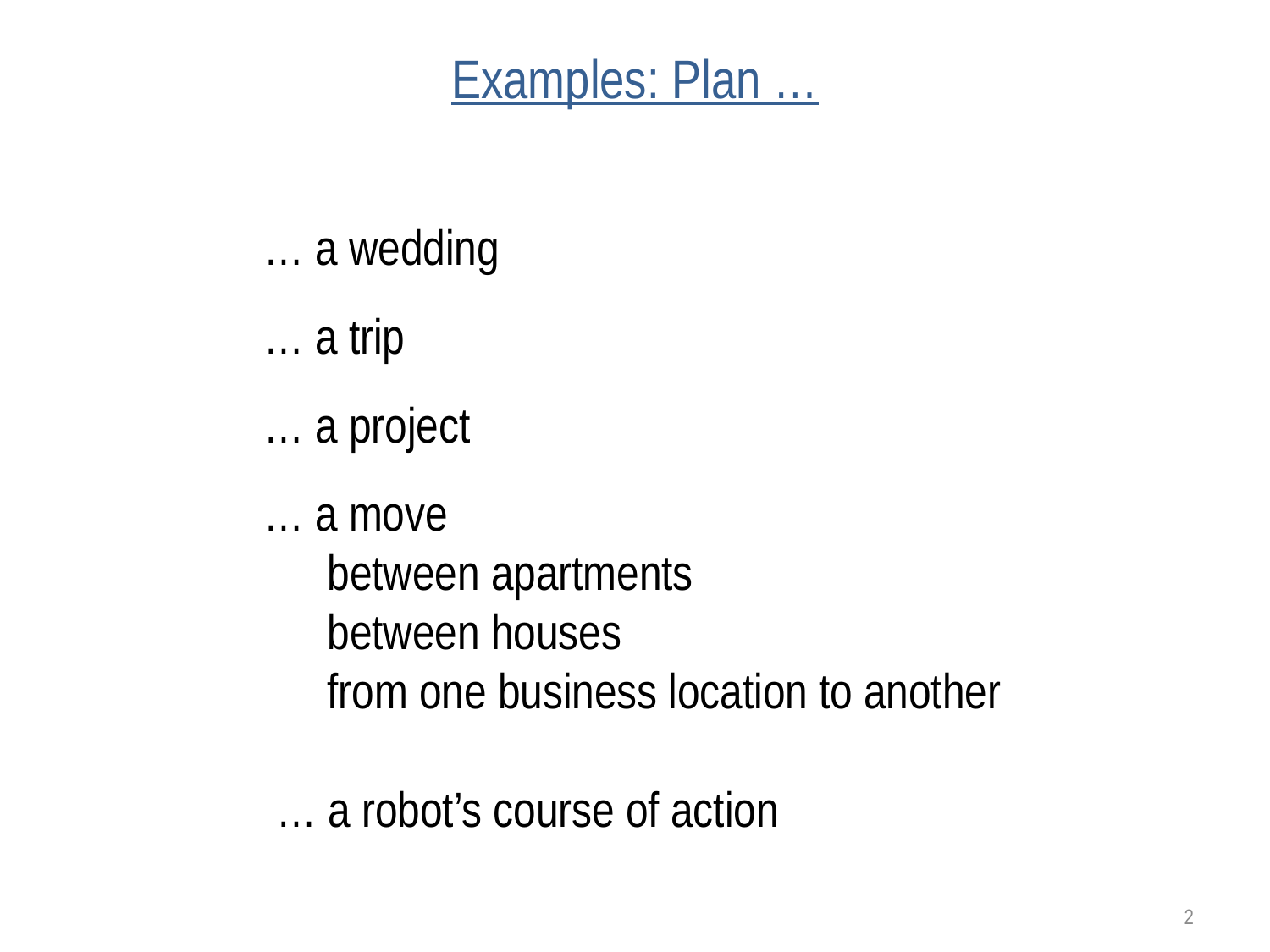

# Examples: Plan …
… a wedding
… a trip
… a project
… a move
between apartments
between houses
from one business location to another

… a robot’s course of action
2